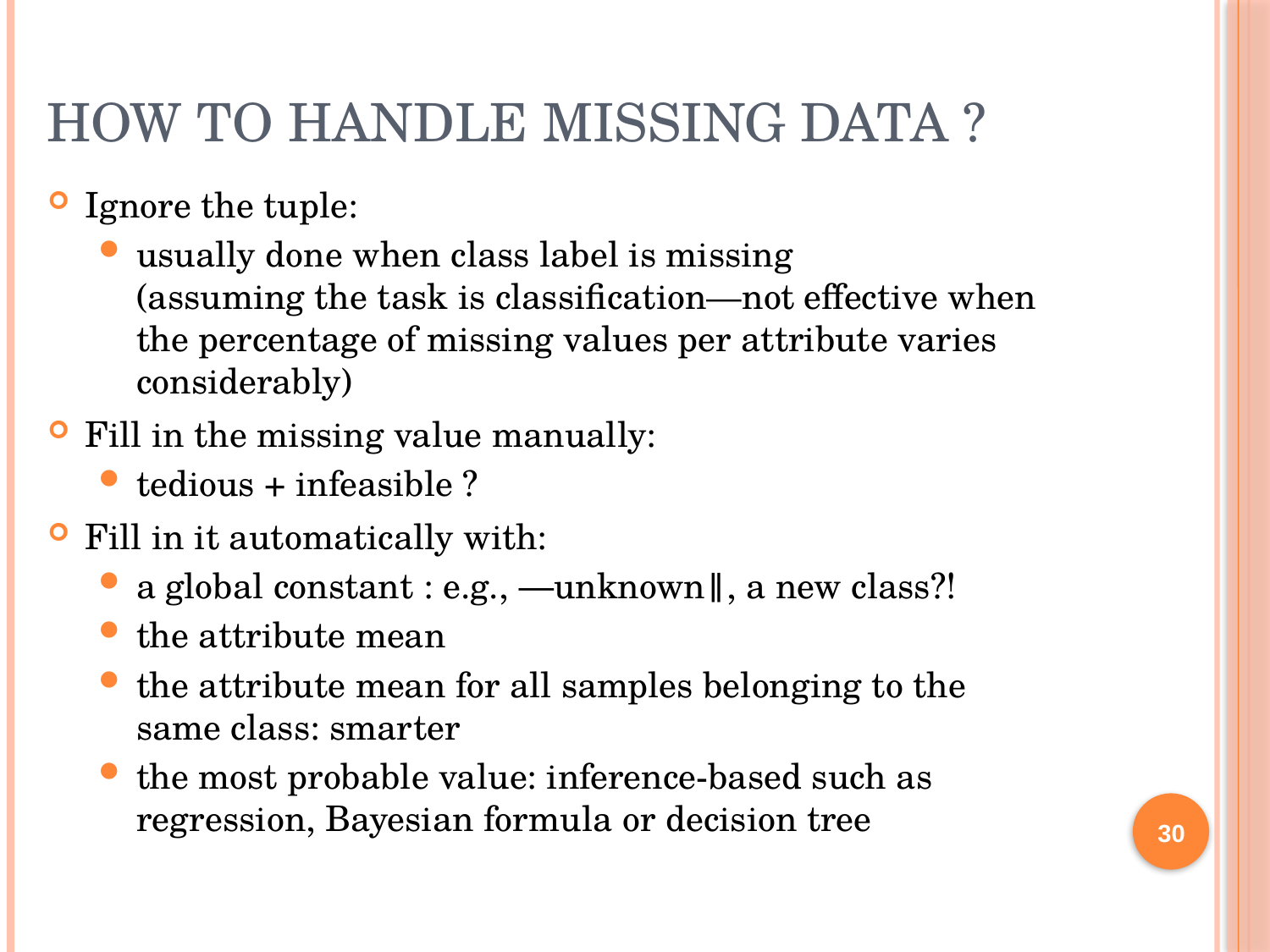

# How to Handle Missing Data ?
Ignore the tuple:
usually done when class label is missing
(assuming the task is classification—not effective when the percentage of missing values per attribute varies considerably)
Fill in the missing value manually:
tedious + infeasible ?
Fill in it automatically with:
a global constant : e.g., ―unknown‖, a new class?!
the attribute mean
the attribute mean for all samples belonging to the same class: smarter
the most probable value: inference-based such as regression, Bayesian formula or decision tree
30